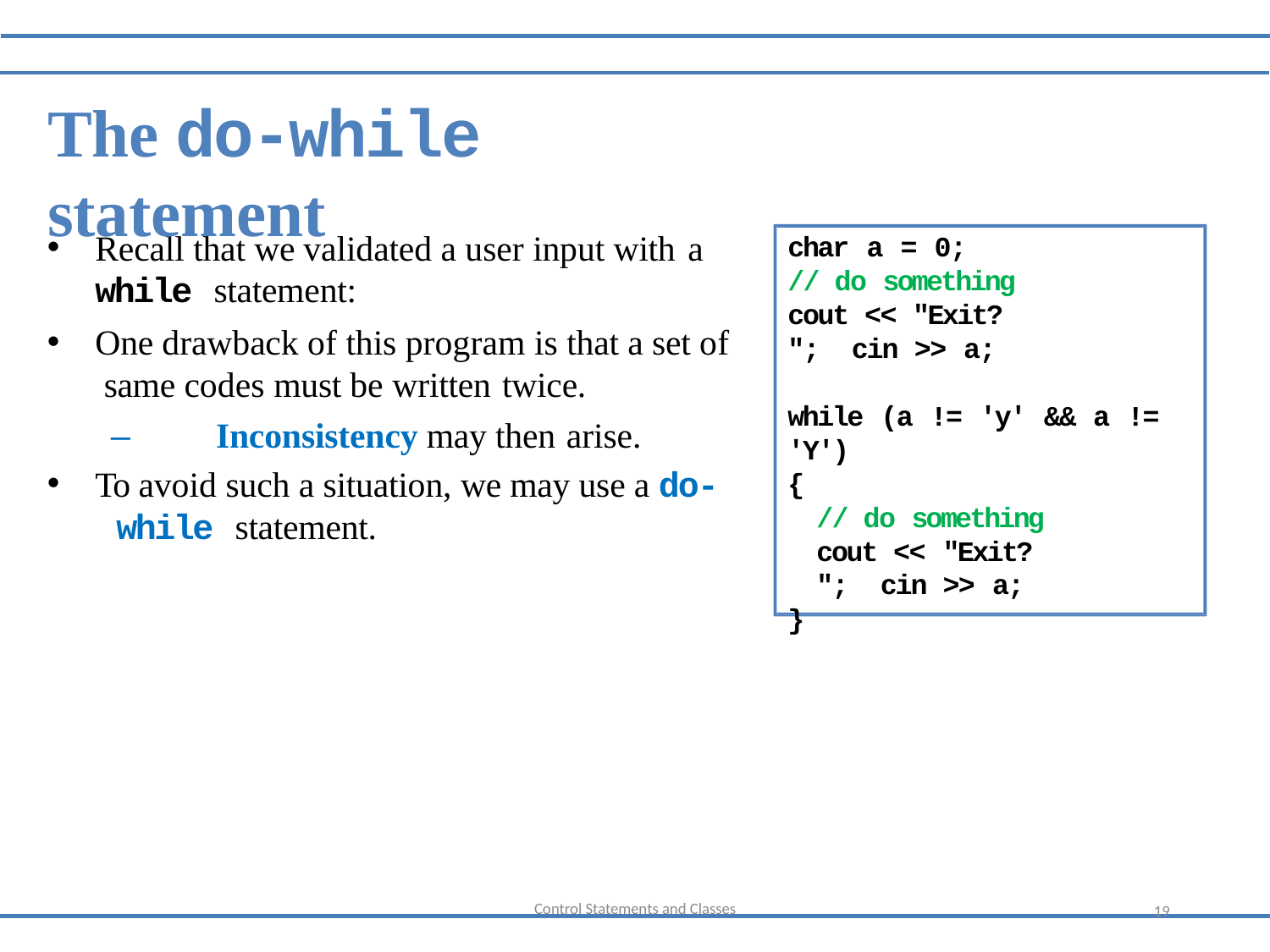

The do-while statement

Recall that we validated a user input with a
while statement:
One drawback of this program is that a set of  same codes must be written twice.
–	Inconsistency may then arise.
To avoid such a situation, we may use a do-  while statement.
char a = 0;
// do something  cout << "Exit? ";  cin >> a;
while (a != 'y' && a != 'Y')
{
// do something  cout << "Exit? ";  cin >> a;
}
Control Statements and Classes
19